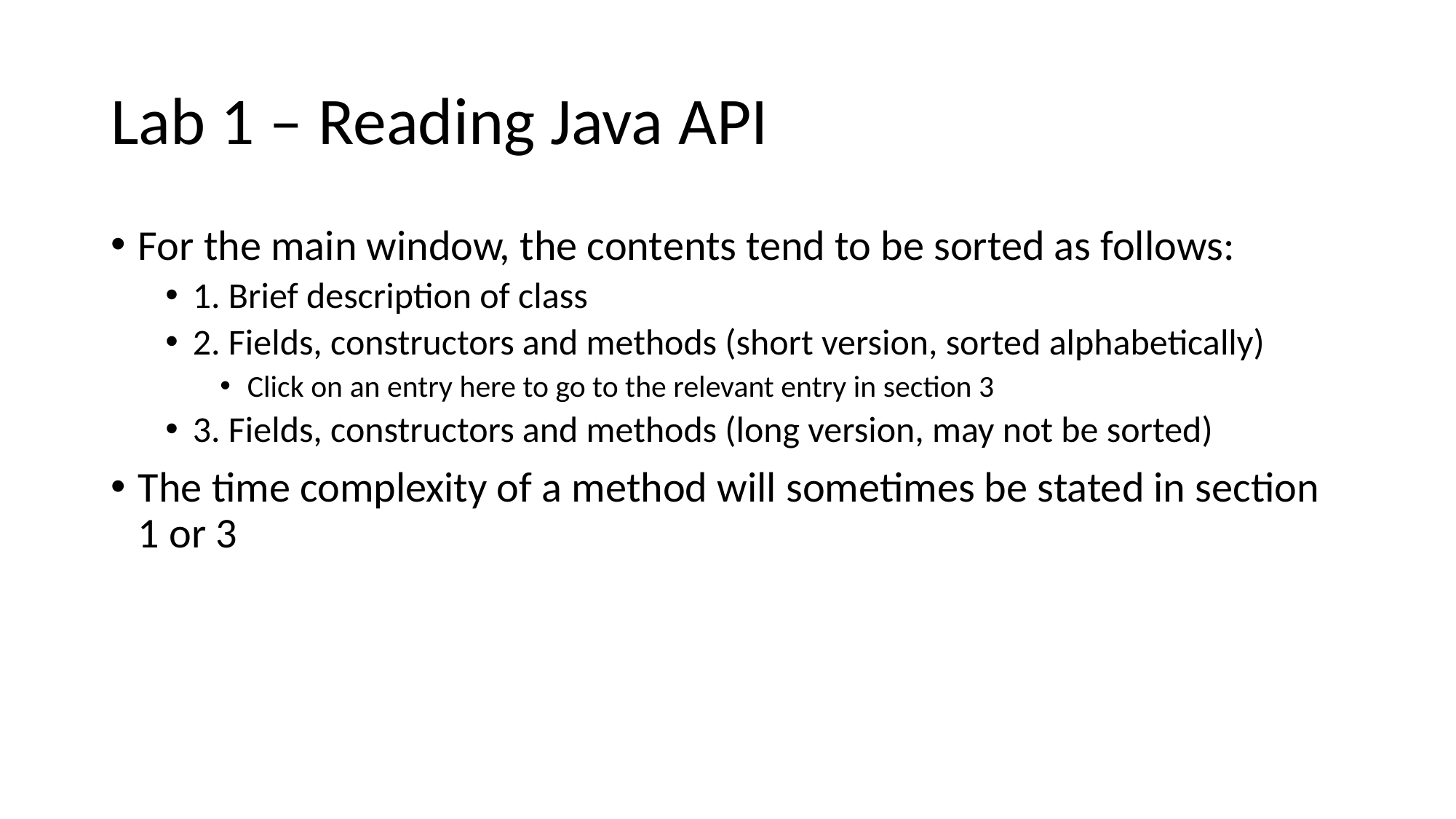

# Lab 1 – Reading Java API
For the main window, the contents tend to be sorted as follows:
1. Brief description of class
2. Fields, constructors and methods (short version, sorted alphabetically)
Click on an entry here to go to the relevant entry in section 3
3. Fields, constructors and methods (long version, may not be sorted)
The time complexity of a method will sometimes be stated in section 1 or 3